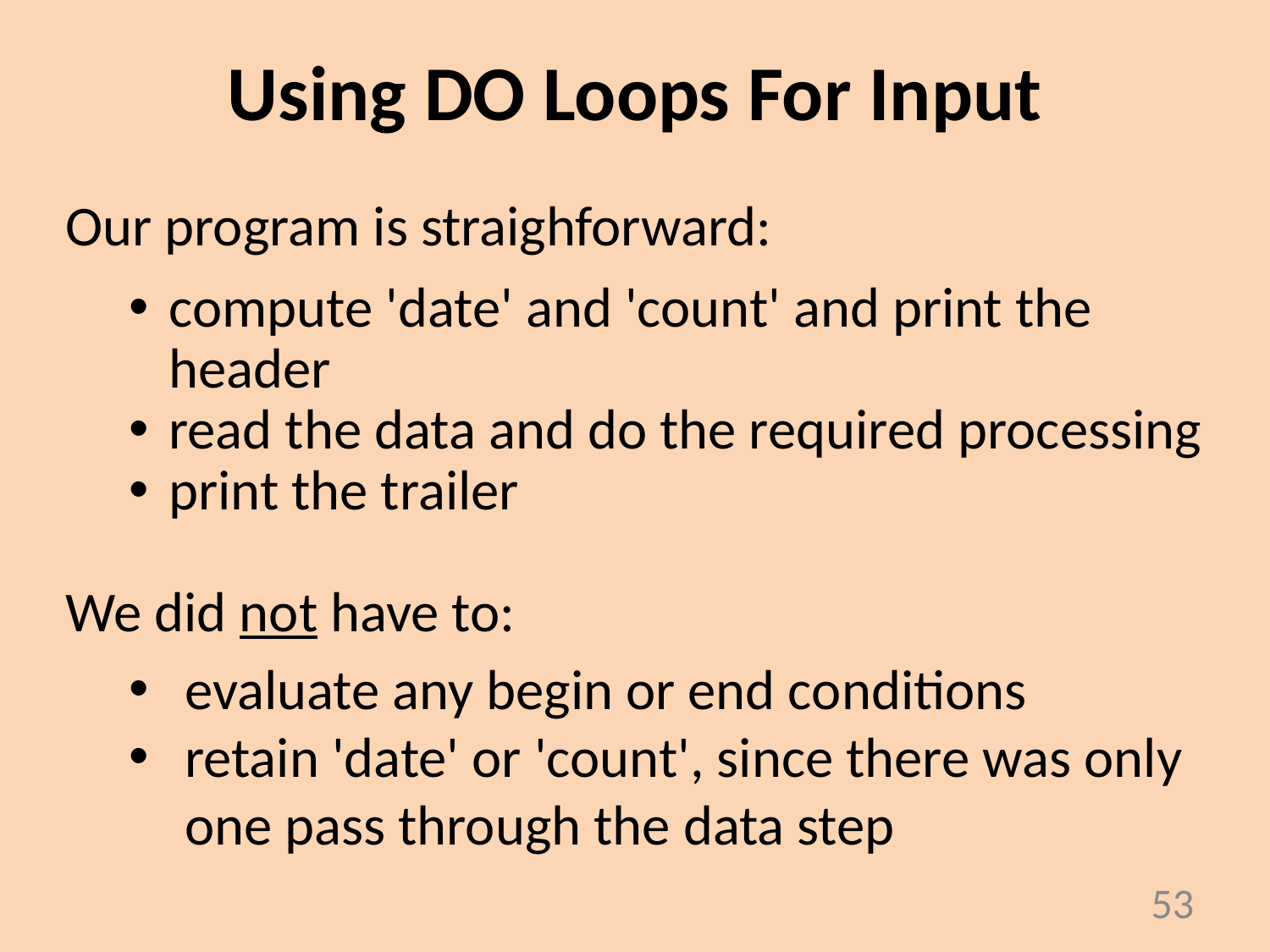

# Using DO Loops For Input
Our program is straighforward:
compute 'date' and 'count' and print the header
read the data and do the required processing
print the trailer
We did not have to:
evaluate any begin or end conditions
retain 'date' or 'count', since there was only one pass through the data step
53